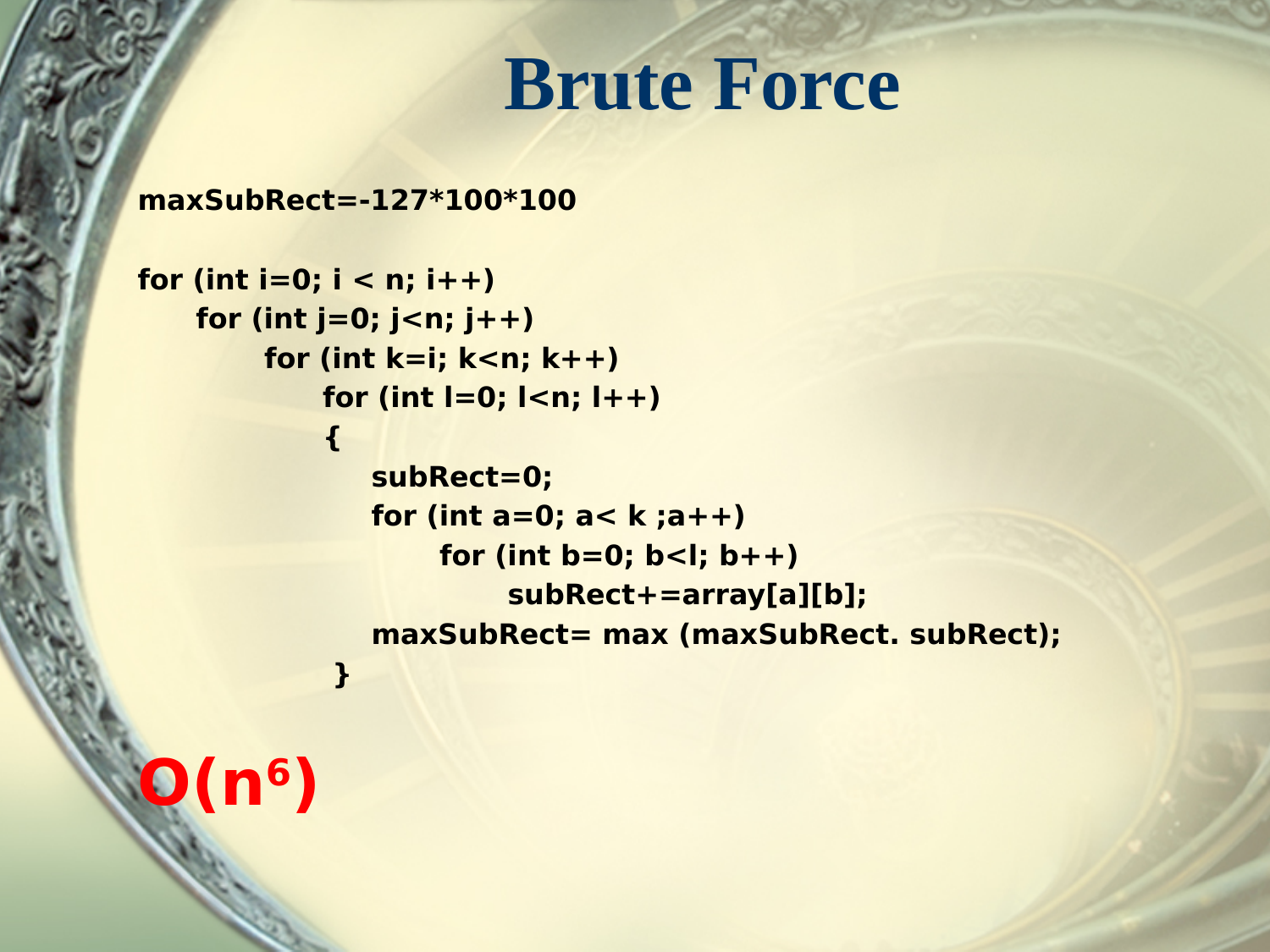

# Brute Force
maxSubRect=-127*100*100

for (int i=0; i < n; i++)
      for (int j=0; j<n; j++)
             for (int k=i; k<n; k++)
                   for (int l=0; l<n; l++)
                   {
                        subRect=0;
                        for (int a=0; a< k ;a++)
                               for (int b=0; b<l; b++)
                                      subRect+=array[a][b];
                        maxSubRect= max (maxSubRect. subRect);
                    }

O(n6)